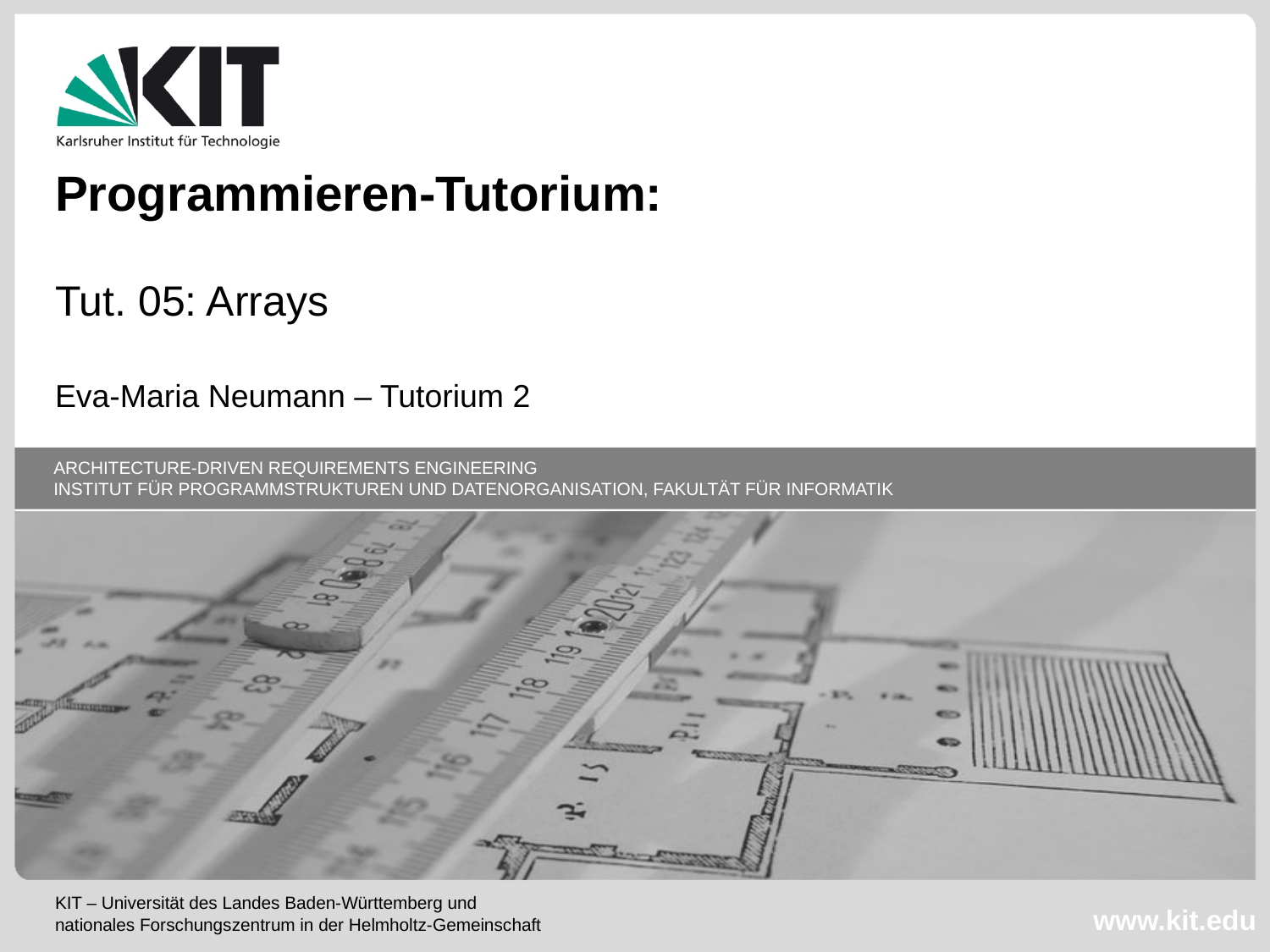

Programmieren-Tutorium:

Tut. 05: Arrays

Eva-Maria Neumann – Tutorium 2